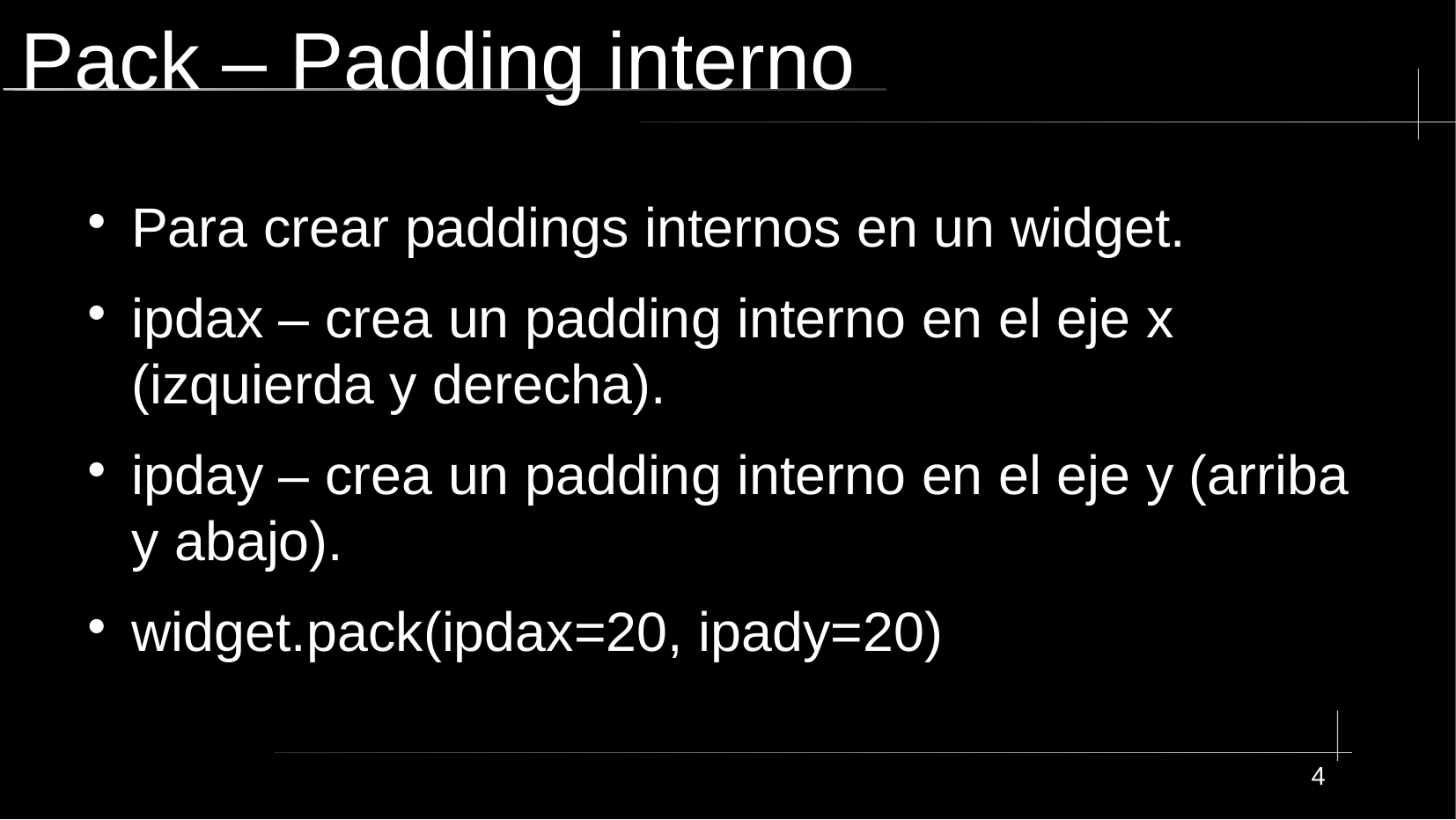

# Pack – Padding interno
Para crear paddings internos en un widget.
ipdax – crea un padding interno en el eje x (izquierda y derecha).
ipday – crea un padding interno en el eje y (arriba y abajo).
widget.pack(ipdax=20, ipady=20)
4